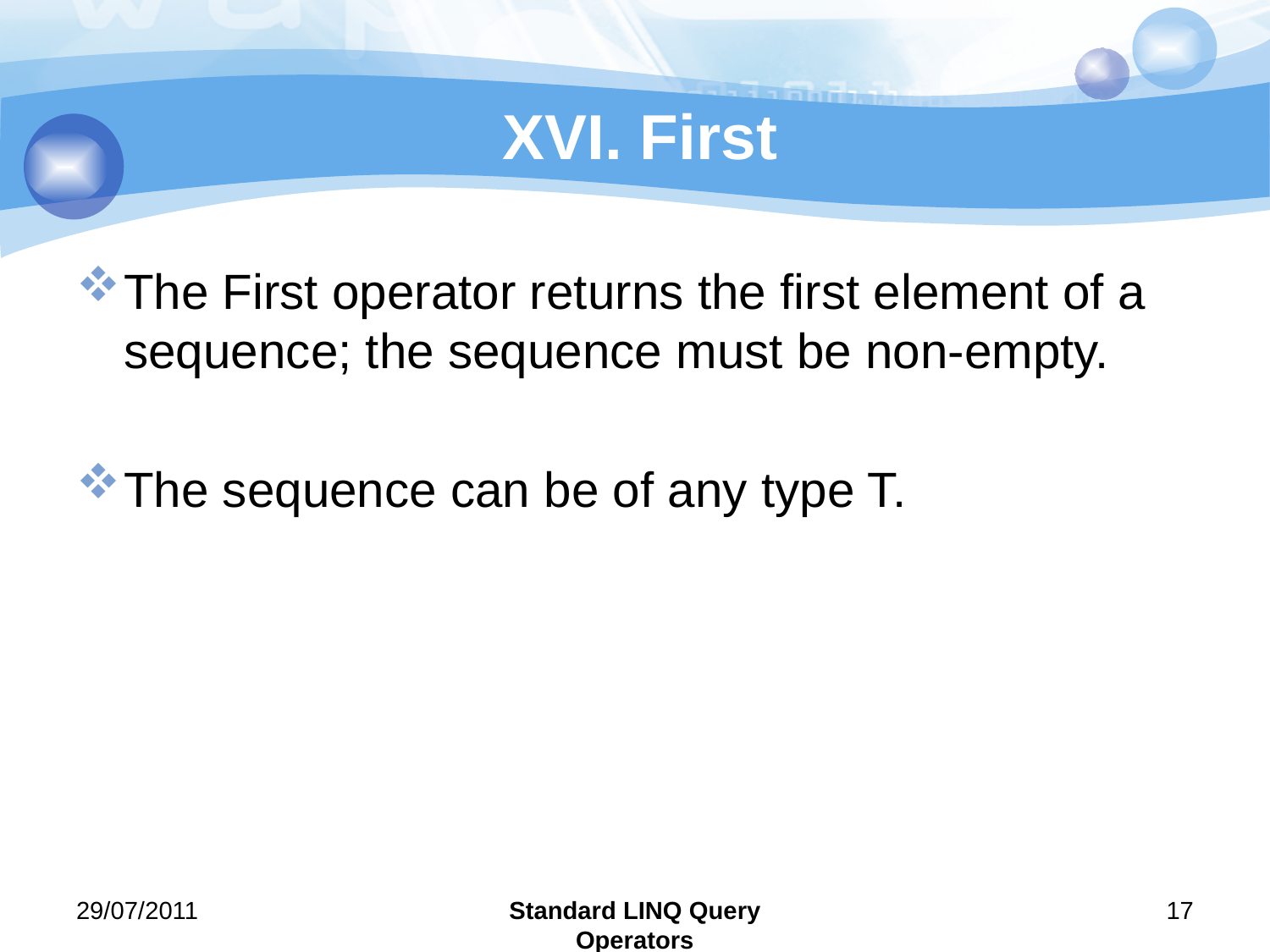

# XVI. First
The First operator returns the first element of a sequence; the sequence must be non-empty.

The sequence can be of any type T.

29/07/2011
Standard LINQ Query Operators
17